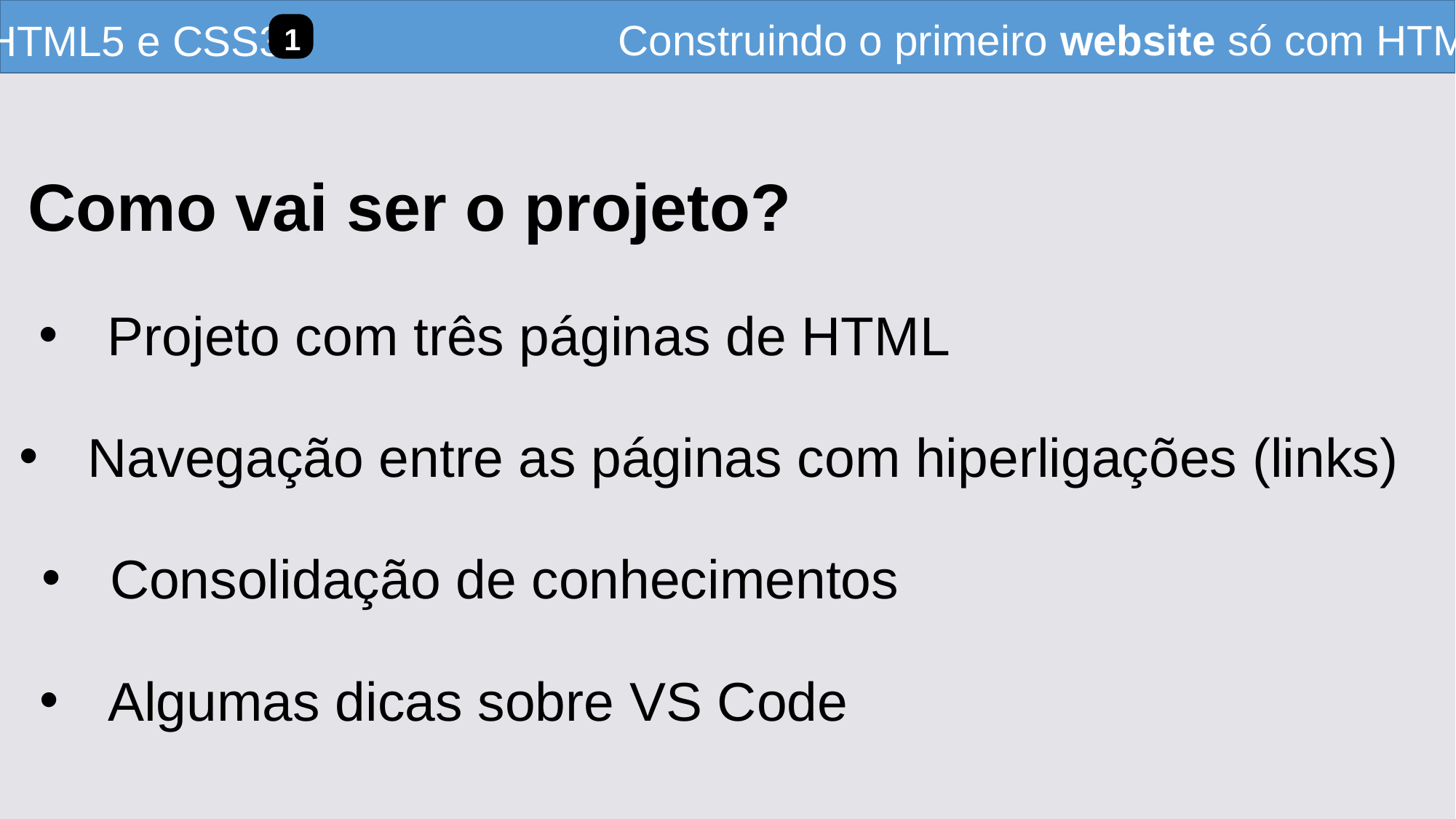

Construindo o primeiro website só com HTML
HTML5 e CSS3
1
Como vai ser o projeto?
Projeto com três páginas de HTML
Navegação entre as páginas com hiperligações (links)
Consolidação de conhecimentos
Algumas dicas sobre VS Code